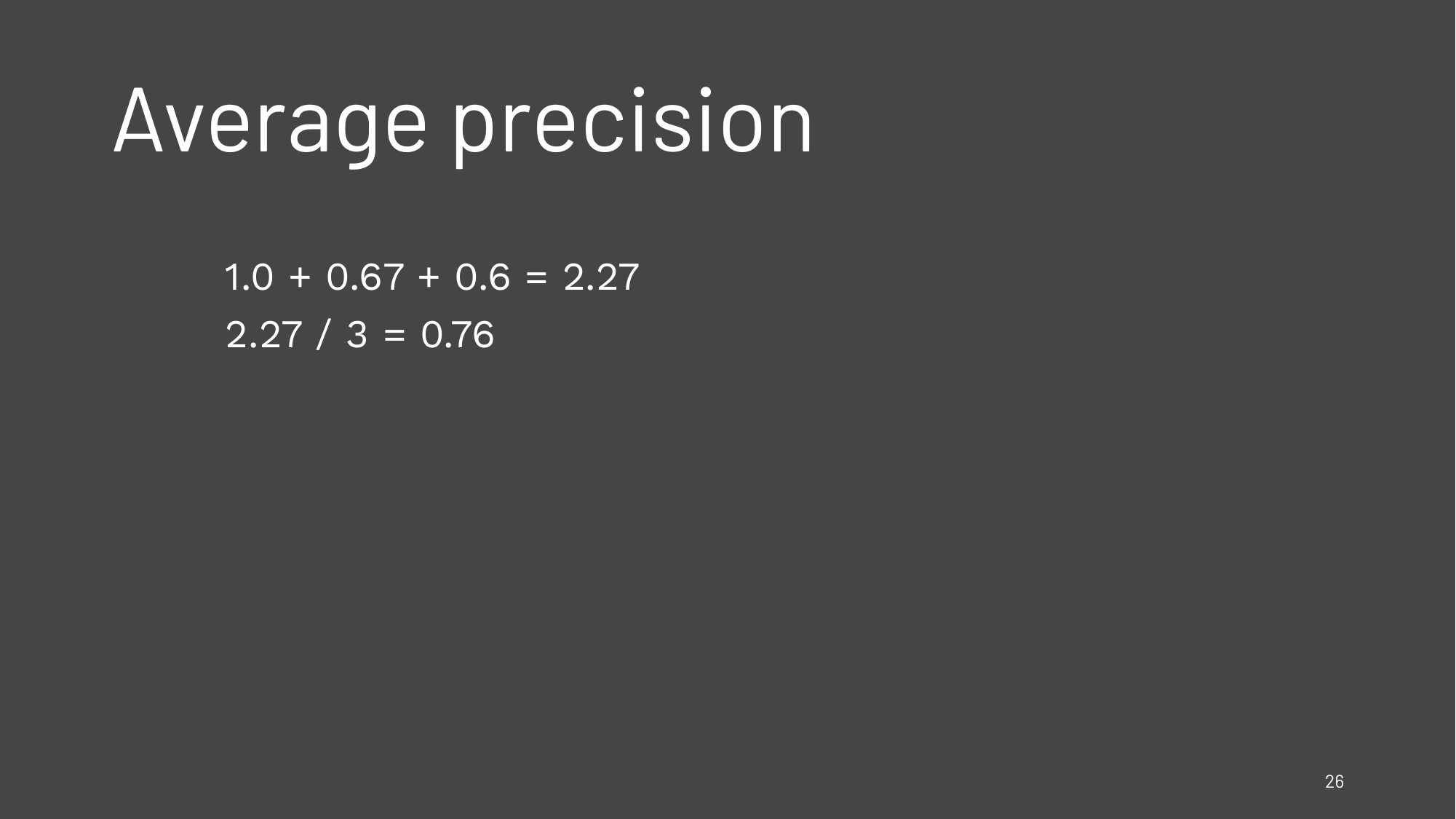

# Average precision
1.0 + 0.67 + 0.6 = 2.27
2.27 / 3 = 0.76
26